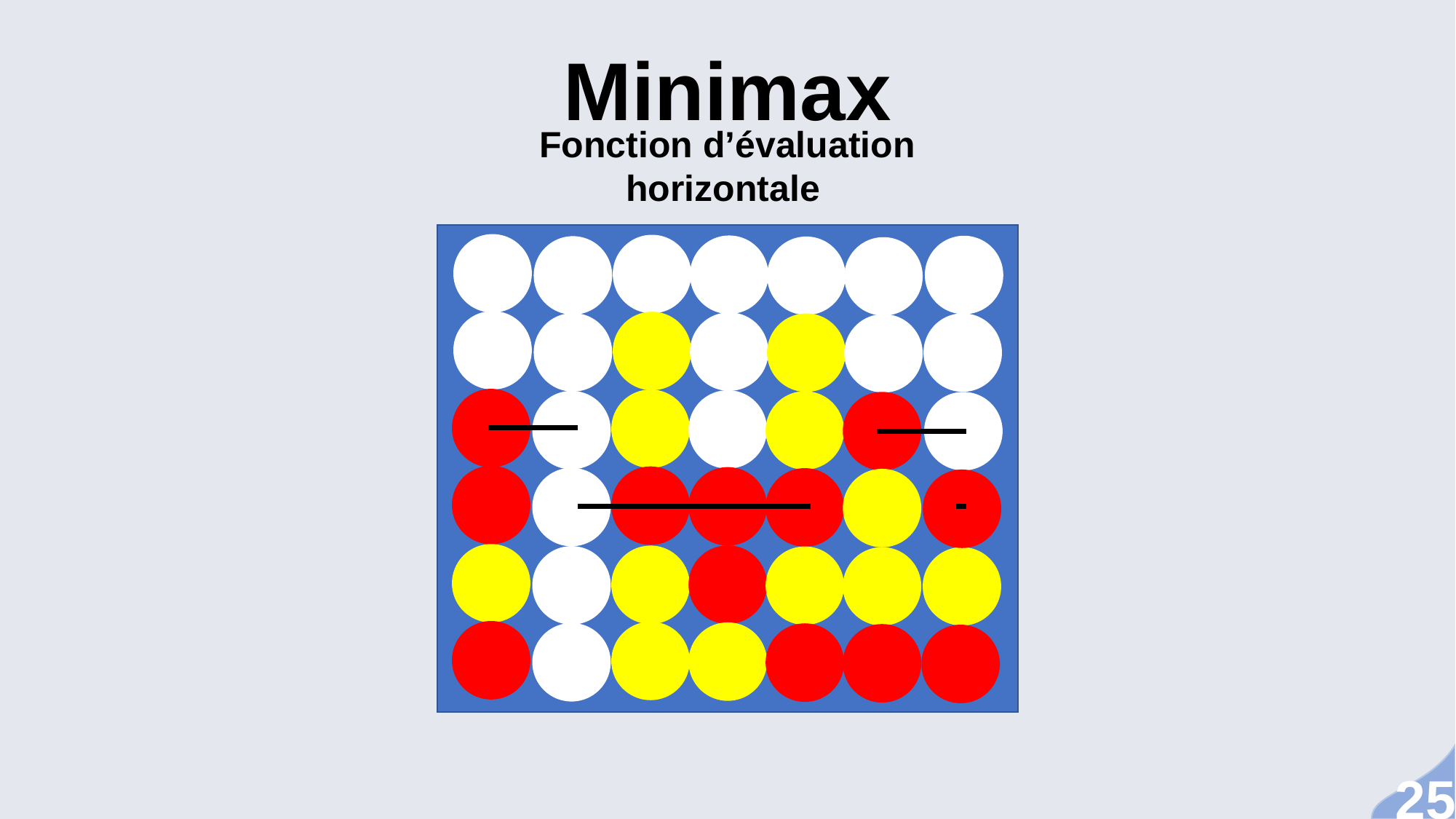

Minimax
Fonction d’évaluation
horizontale

Introduction

Théorie
Notion arbres

25

Implémentation

Optimisation
Theads
Élagage
alpha-bêta